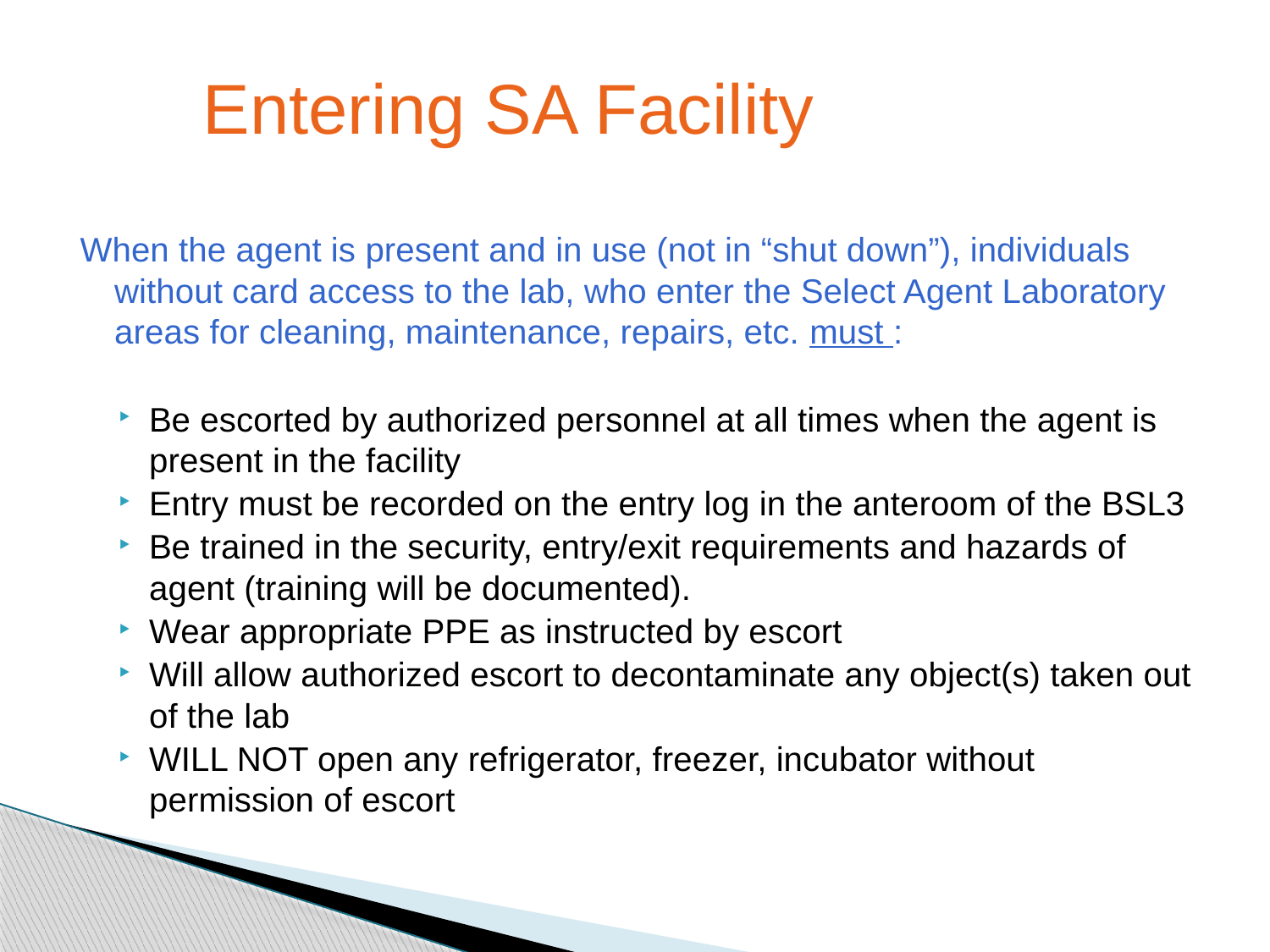

# Entering SA Facility
When the agent is present and in use (not in “shut down”), individuals without card access to the lab, who enter the Select Agent Laboratory areas for cleaning, maintenance, repairs, etc. must :

Be escorted by authorized personnel at all times when the agent is present in the facility
Entry must be recorded on the entry log in the anteroom of the BSL3
Be trained in the security, entry/exit requirements and hazards of agent (training will be documented).
Wear appropriate PPE as instructed by escort
Will allow authorized escort to decontaminate any object(s) taken out of the lab
WILL NOT open any refrigerator, freezer, incubator without permission of escort